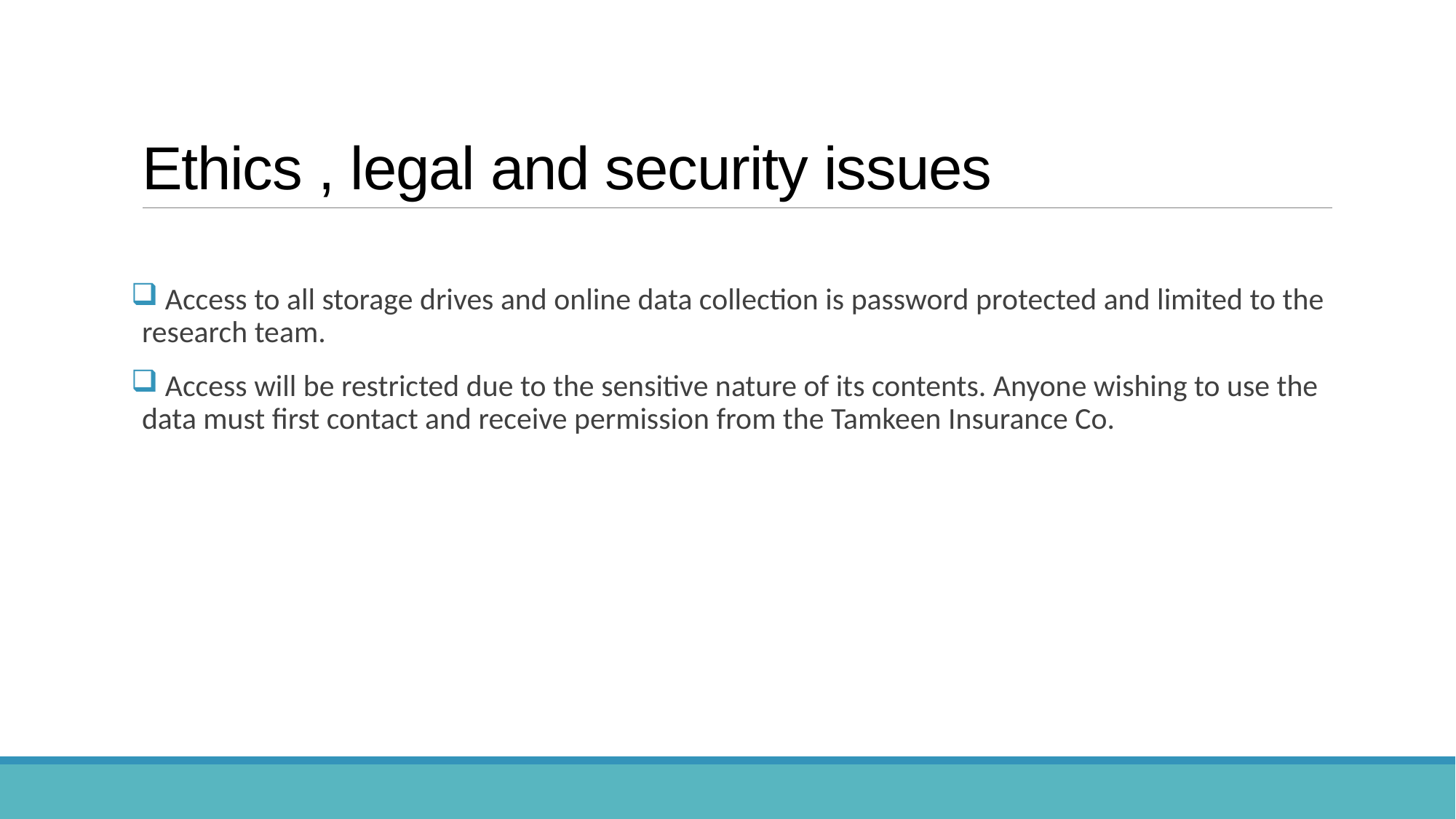

# Ethics , legal and security issues

 Access to all storage drives and online data collection is password protected and limited to the research team.
 Access will be restricted due to the sensitive nature of its contents. Anyone wishing to use the data must first contact and receive permission from the Tamkeen Insurance Co.